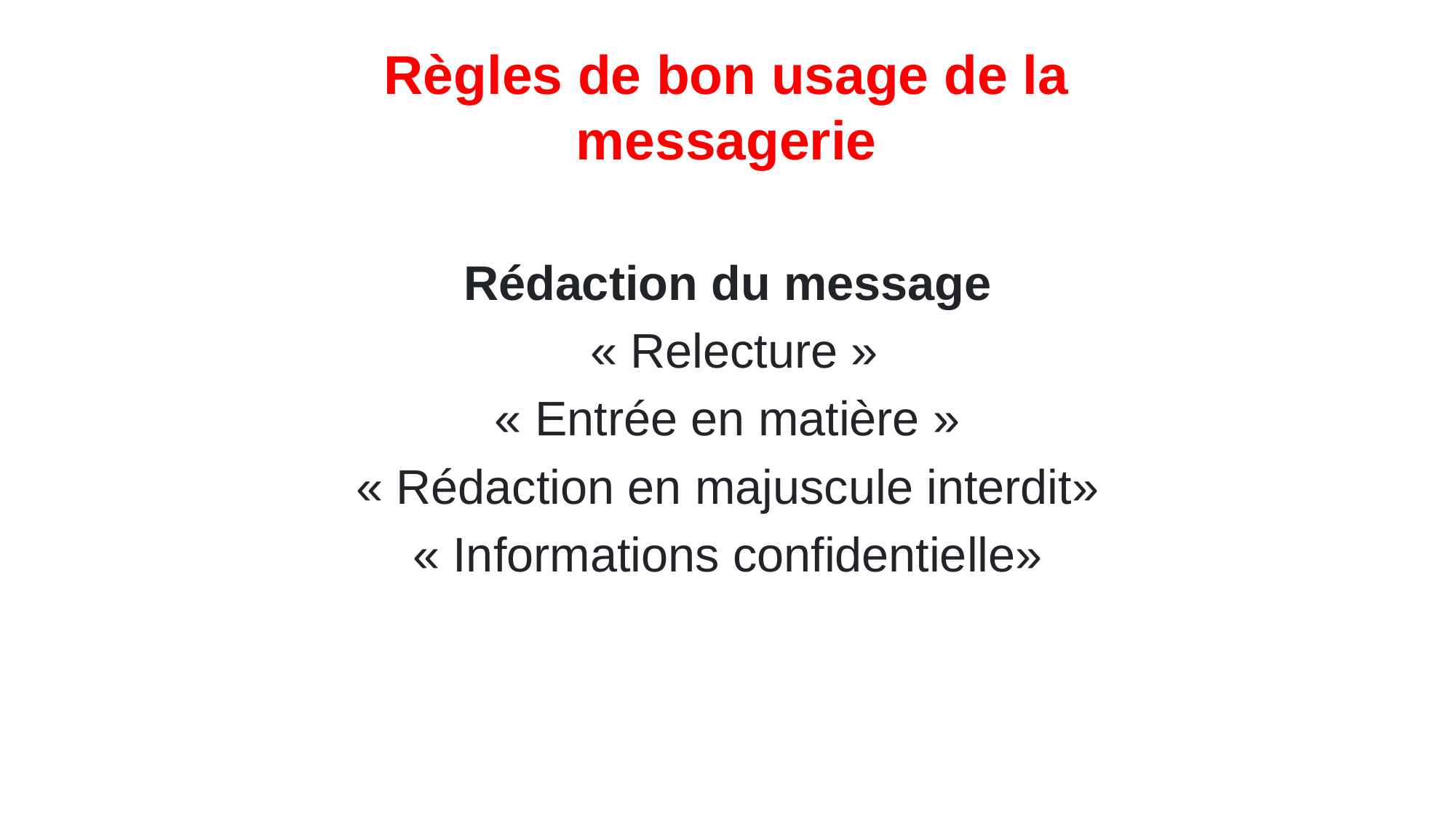

# Règles de bon usage de la messagerie
Rédaction du message
 « Relecture »
« Entrée en matière »
« Rédaction en majuscule interdit»
« Informations confidentielle»